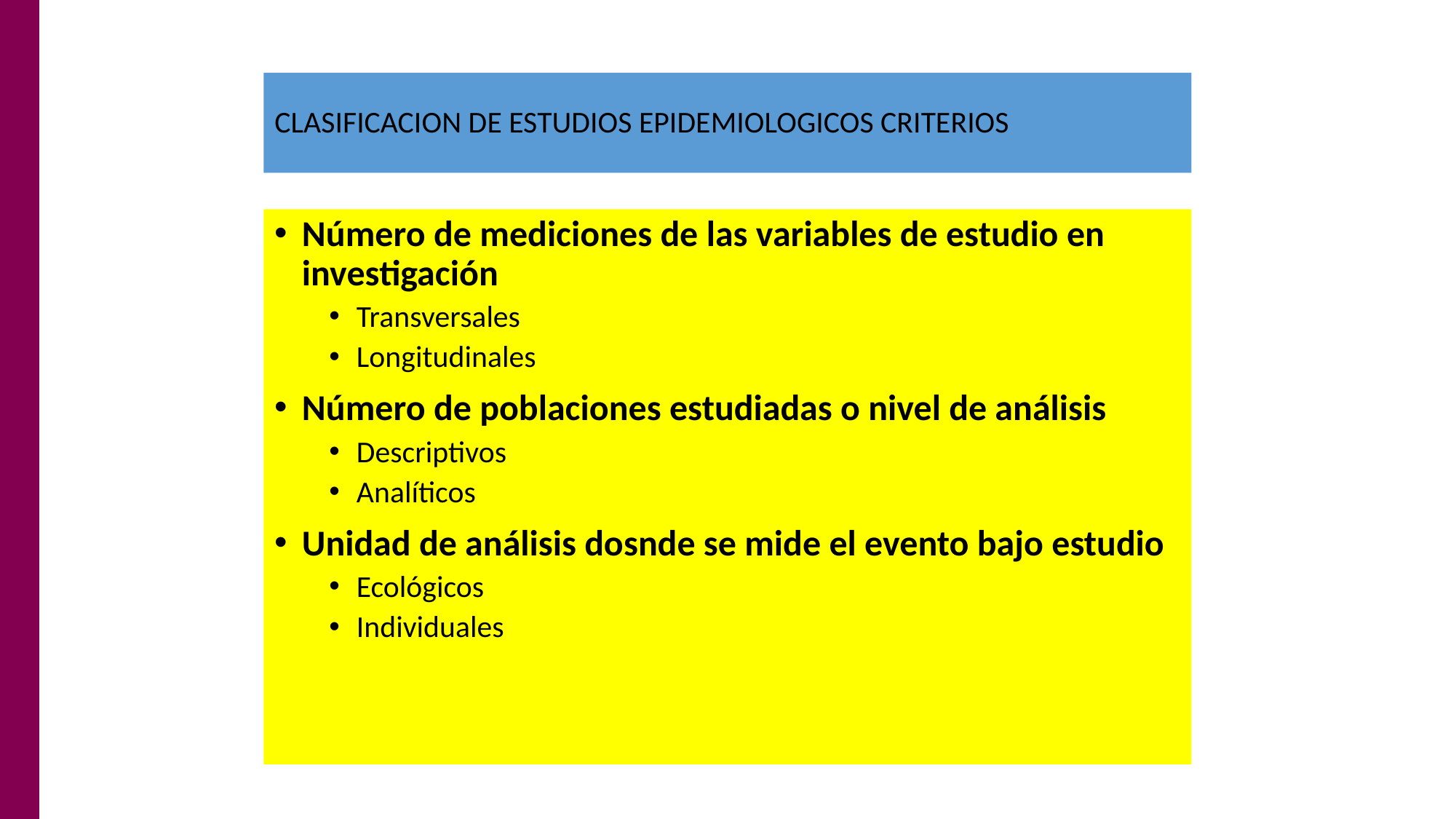

# CLASIFICACION DE ESTUDIOS EPIDEMIOLOGICOS CRITERIOS
Número de mediciones de las variables de estudio en investigación
Transversales
Longitudinales
Número de poblaciones estudiadas o nivel de análisis
Descriptivos
Analíticos
Unidad de análisis dosnde se mide el evento bajo estudio
Ecológicos
Individuales